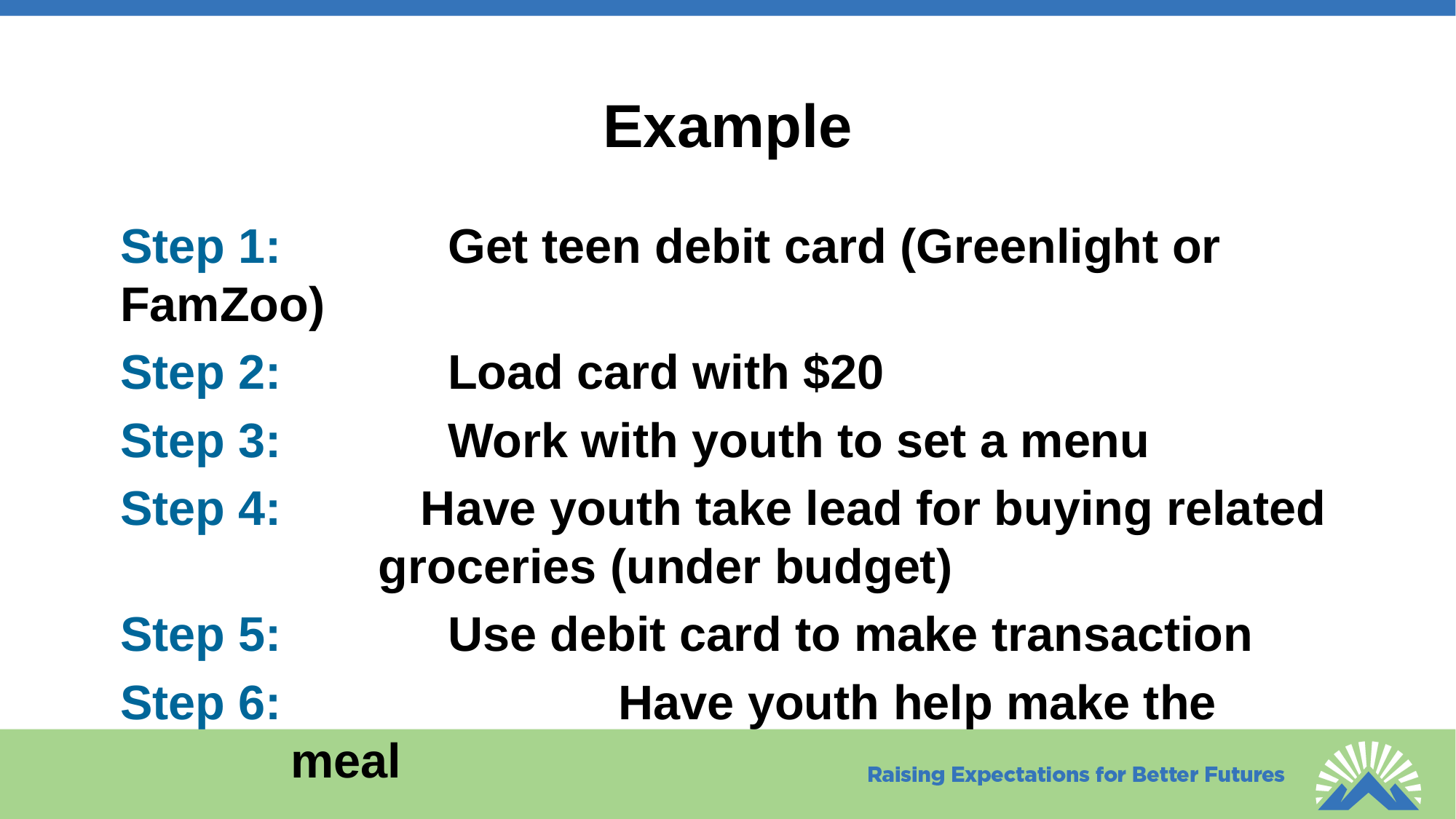

# Example
Step 1: 		Get teen debit card (Greenlight or FamZoo)
Step 2: 		Load card with $20
Step 3: 		Work with youth to set a menu
Step 4:		Have youth take lead for buying related      groceries (under budget)
Step 5: 		Use debit card to make transaction
Step 6: 			Have youth help make the meal